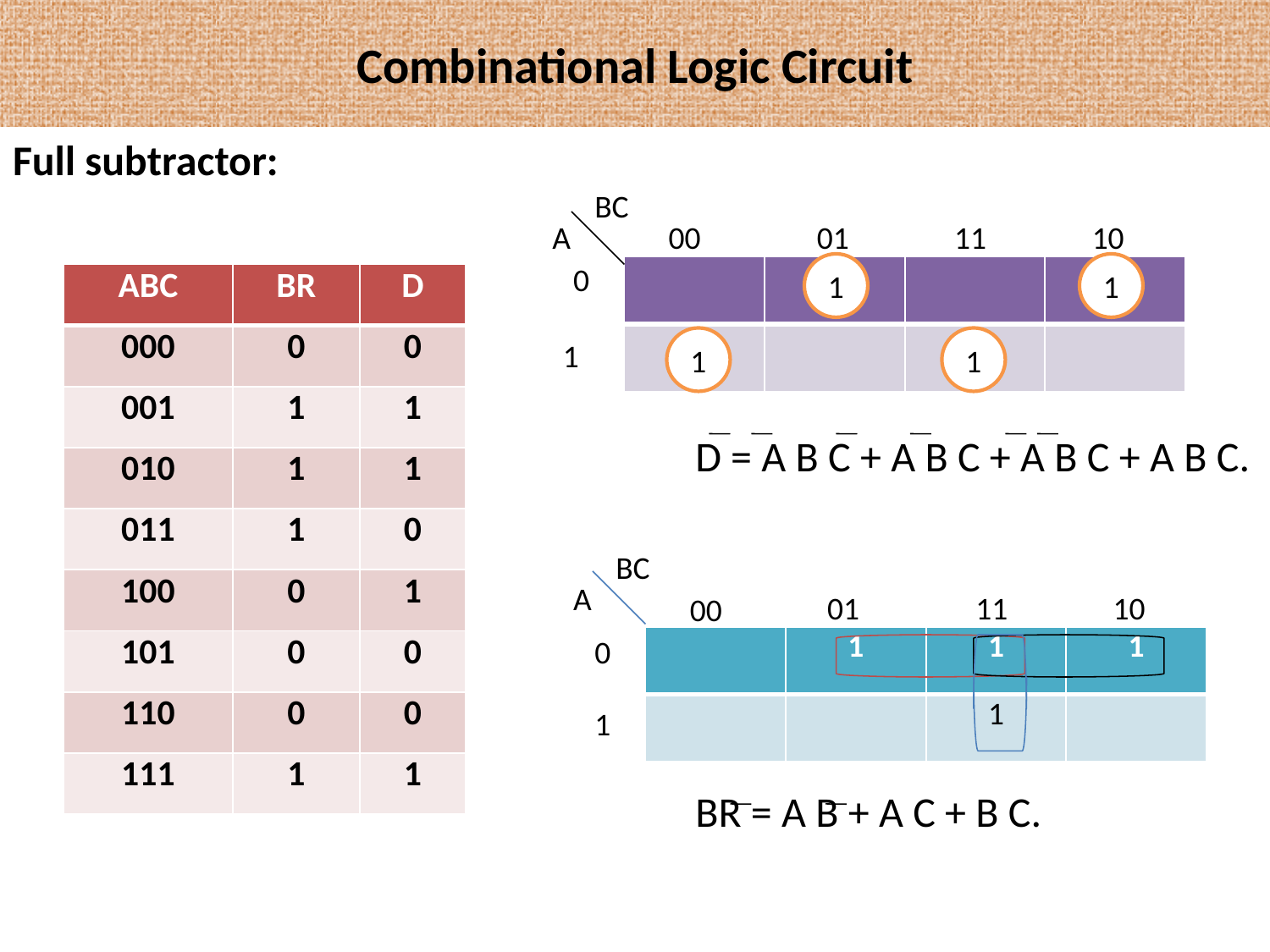

# Combinational Logic Circuit
Full subtractor:

						D = A B C + A B C + A B C + A B C.

						BR = A B + A C + B C.
BC
A
00
01
11
10
0
1
1
|  |  |  |  |
| --- | --- | --- | --- |
|  |  |  |  |
| ABC | BR | D |
| --- | --- | --- |
| 000 | 0 | 0 |
| 001 | 1 | 1 |
| 010 | 1 | 1 |
| 011 | 1 | 0 |
| 100 | 0 | 1 |
| 101 | 0 | 0 |
| 110 | 0 | 0 |
| 111 | 1 | 1 |
1
1
1
BC
A
01
11
10
00
0
|  | 1 | 1 | 1 |
| --- | --- | --- | --- |
|  |  | 1 |  |

1